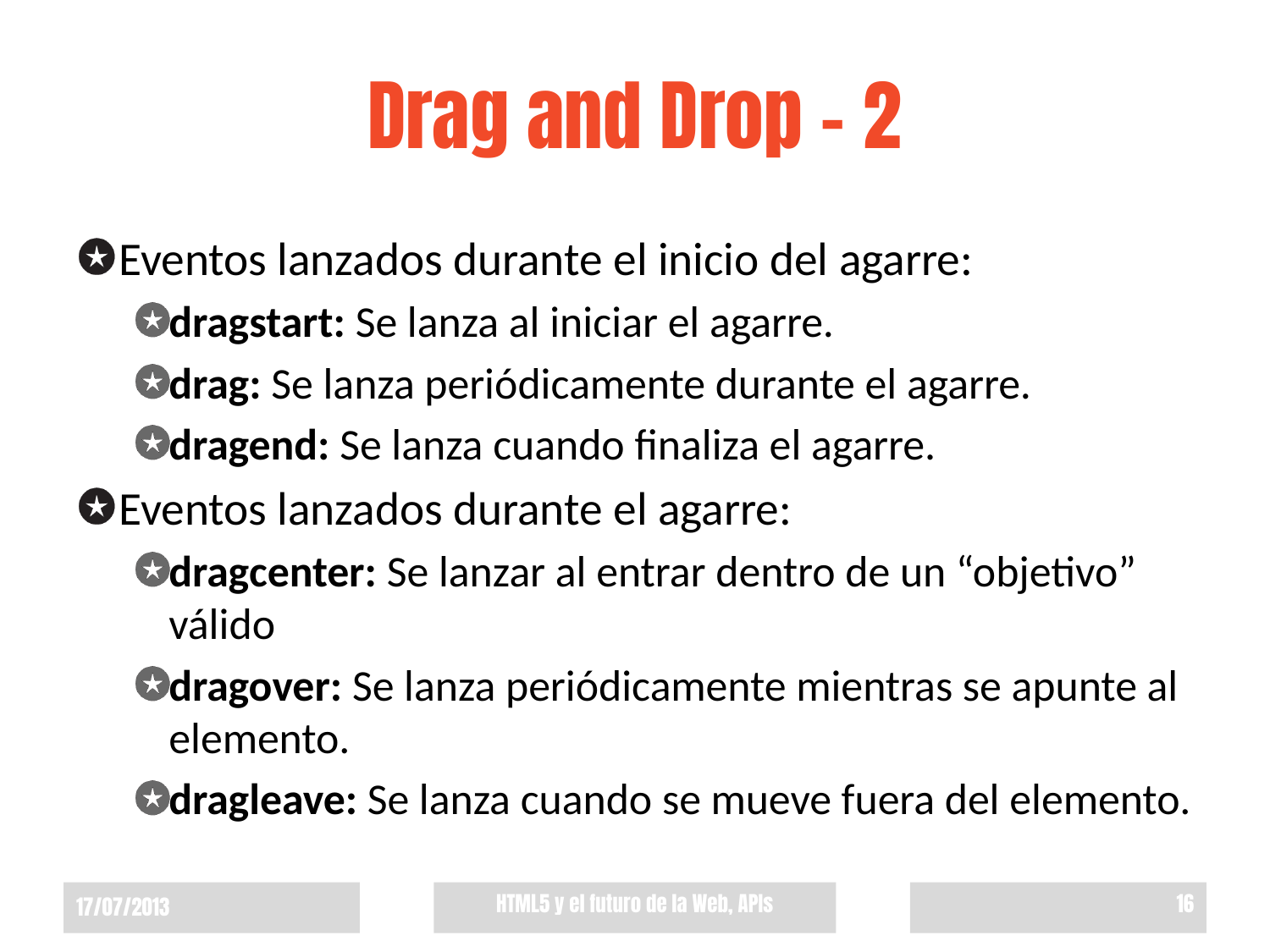

# Drag and Drop - 2
Eventos lanzados durante el inicio del agarre:
dragstart: Se lanza al iniciar el agarre.
drag: Se lanza periódicamente durante el agarre.
dragend: Se lanza cuando finaliza el agarre.
Eventos lanzados durante el agarre:
dragcenter: Se lanzar al entrar dentro de un “objetivo” válido
dragover: Se lanza periódicamente mientras se apunte al elemento.
dragleave: Se lanza cuando se mueve fuera del elemento.
17/07/2013
HTML5 y el futuro de la Web, APIs
16